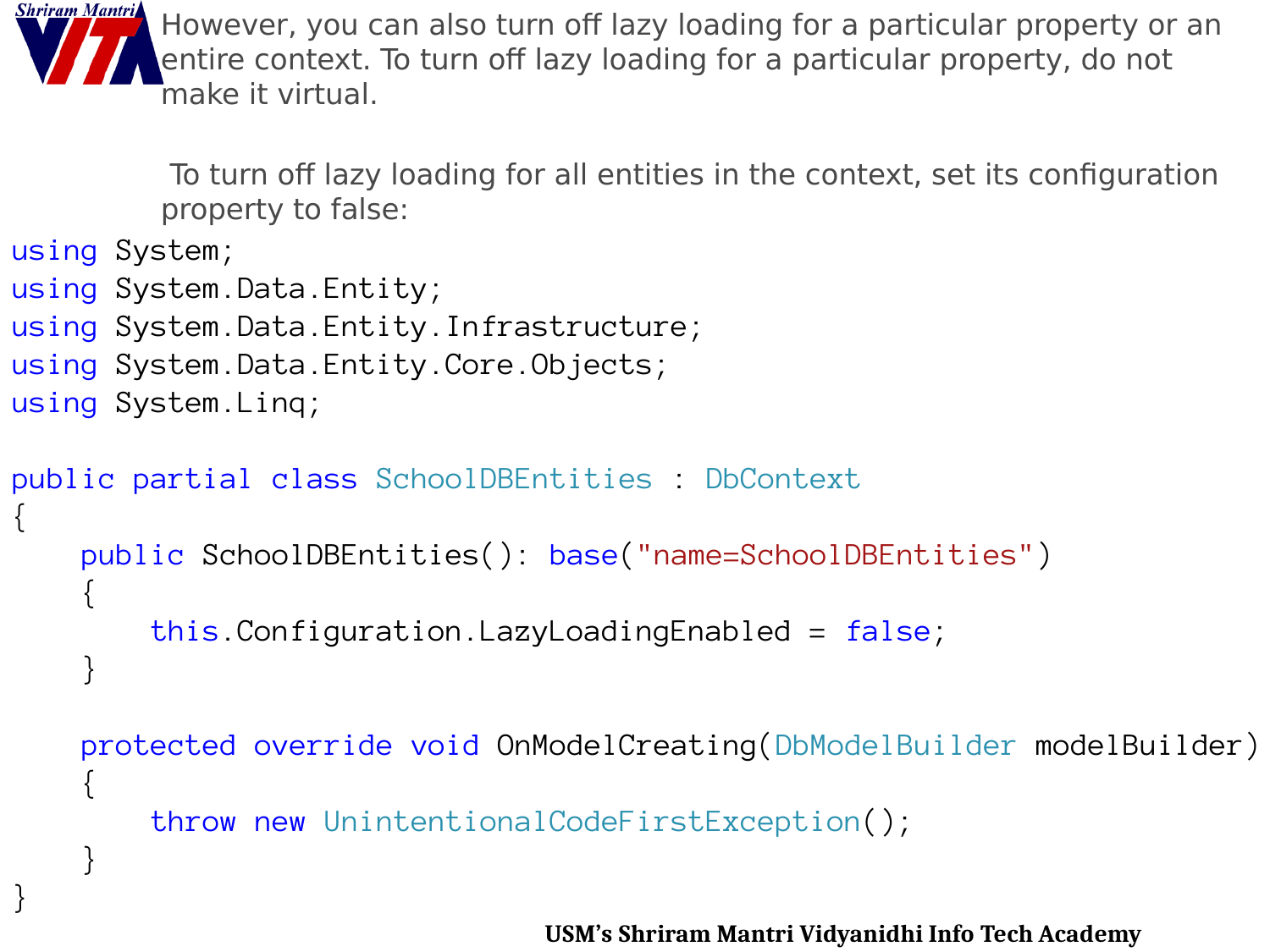

However, you can also turn off lazy loading for a particular property or an entire context. To turn off lazy loading for a particular property, do not make it virtual.

 To turn off lazy loading for all entities in the context, set its configuration property to false:

using System;
using System.Data.Entity;
using System.Data.Entity.Infrastructure;
using System.Data.Entity.Core.Objects;
using System.Linq;

public partial class SchoolDBEntities : DbContext
{
    public SchoolDBEntities(): base("name=SchoolDBEntities")
    {
        this.Configuration.LazyLoadingEnabled = false;
    }

    protected override void OnModelCreating(DbModelBuilder modelBuilder)
    {
        throw new UnintentionalCodeFirstException();
    }
}